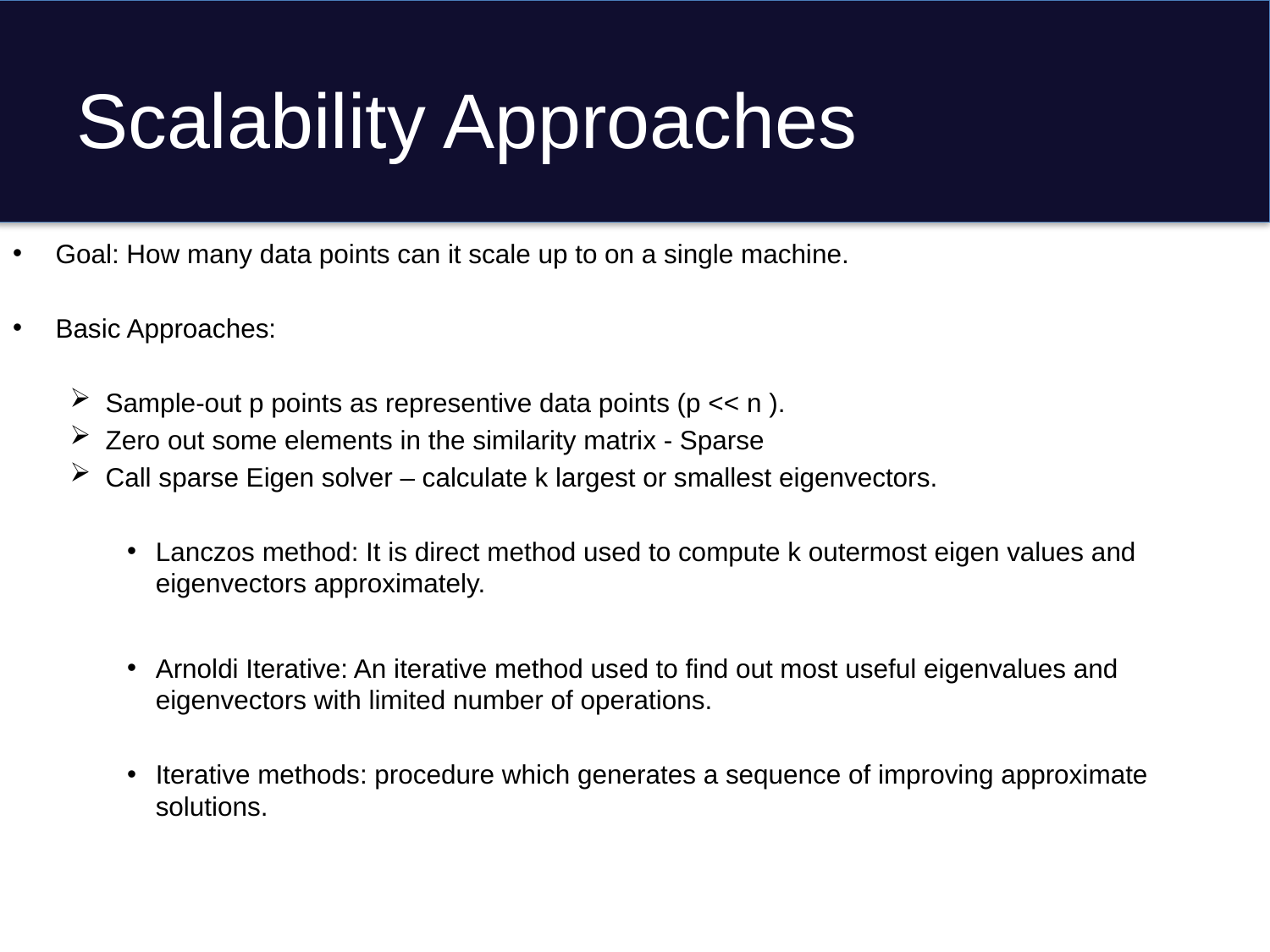

# Scalability Approaches
Goal: How many data points can it scale up to on a single machine.

Basic Approaches:

Sample-out p points as representive data points (p << n ).
Zero out some elements in the similarity matrix - Sparse
Call sparse Eigen solver – calculate k largest or smallest eigenvectors.

Lanczos method: It is direct method used to compute k outermost eigen values and eigenvectors approximately.

Arnoldi Iterative: An iterative method used to find out most useful eigenvalues and eigenvectors with limited number of operations.

Iterative methods: procedure which generates a sequence of improving approximate solutions.